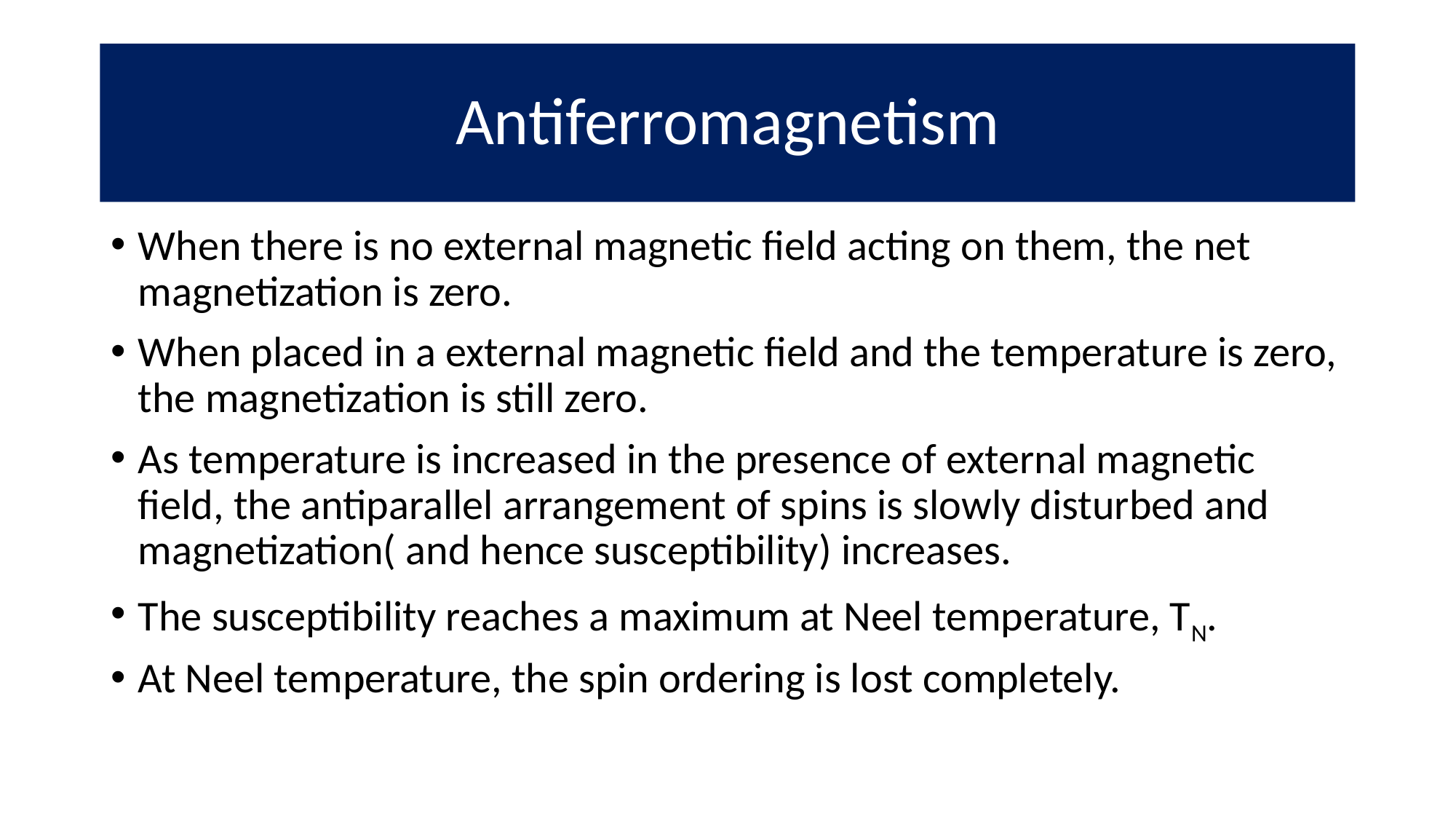

# Antiferromagnetism
When there is no external magnetic field acting on them, the net magnetization is zero.
When placed in a external magnetic field and the temperature is zero, the magnetization is still zero.
As temperature is increased in the presence of external magnetic field, the antiparallel arrangement of spins is slowly disturbed and magnetization( and hence susceptibility) increases.
The susceptibility reaches a maximum at Neel temperature, TN.
At Neel temperature, the spin ordering is lost completely.